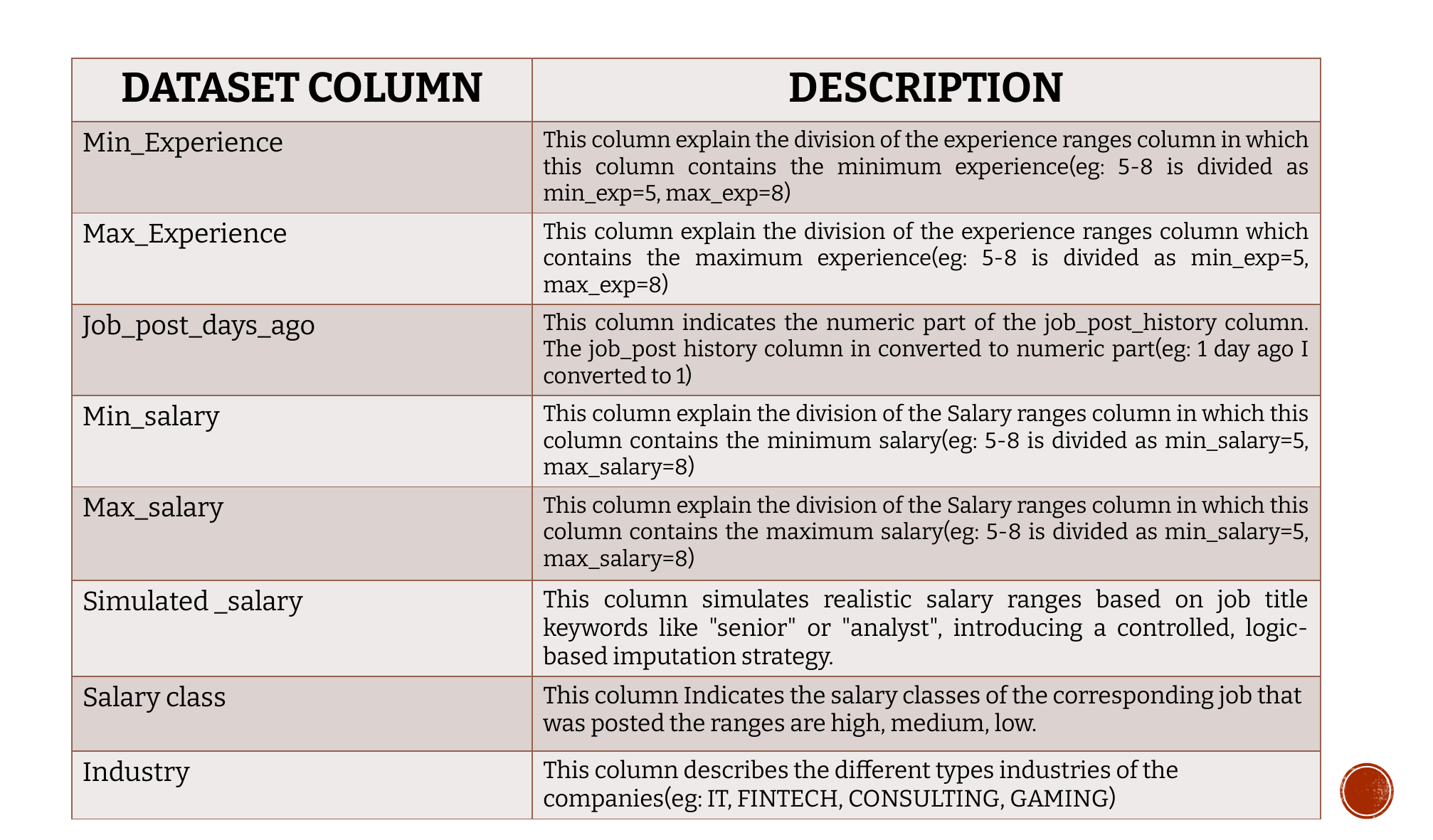

| DATASET COLUMN | DESCRIPTION |
| --- | --- |
| Min\_Experience | This column explain the division of the experience ranges column in which this column contains the minimum experience(eg: 5-8 is divided as min\_exp=5, max\_exp=8) |
| Max\_Experience | This column explain the division of the experience ranges column which contains the maximum experience(eg: 5-8 is divided as min\_exp=5, max\_exp=8) |
| Job\_post\_days\_ago | This column indicates the numeric part of the job\_post\_history column. The job\_post history column in converted to numeric part(eg: 1 day ago I converted to 1) |
| Min\_salary | This column explain the division of the Salary ranges column in which this column contains the minimum salary(eg: 5-8 is divided as min\_salary=5, max\_salary=8) |
| Max\_salary | This column explain the division of the Salary ranges column in which this column contains the maximum salary(eg: 5-8 is divided as min\_salary=5, max\_salary=8) |
| Simulated \_salary | This column simulates realistic salary ranges based on job title keywords like "senior" or "analyst", introducing a controlled, logic-based imputation strategy. |
| Salary class | This column Indicates the salary classes of the corresponding job that was posted the ranges are high, medium, low. |
| Industry | This column describes the different types industries of the companies(eg: IT, FINTECH, CONSULTING, GAMING) |